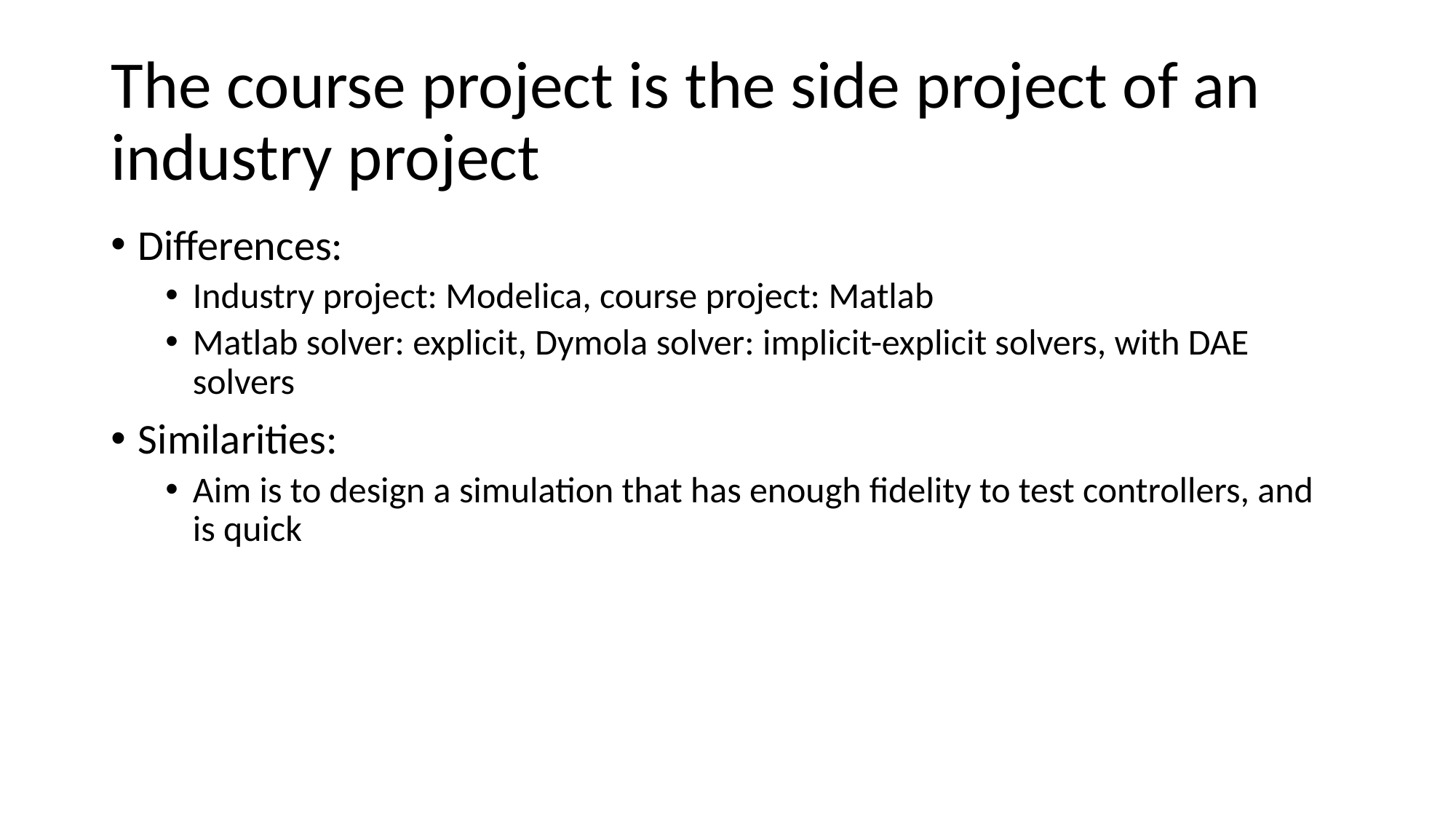

# The course project is the side project of an industry project
Differences:
Industry project: Modelica, course project: Matlab
Matlab solver: explicit, Dymola solver: implicit-explicit solvers, with DAE solvers
Similarities:
Aim is to design a simulation that has enough fidelity to test controllers, and is quick